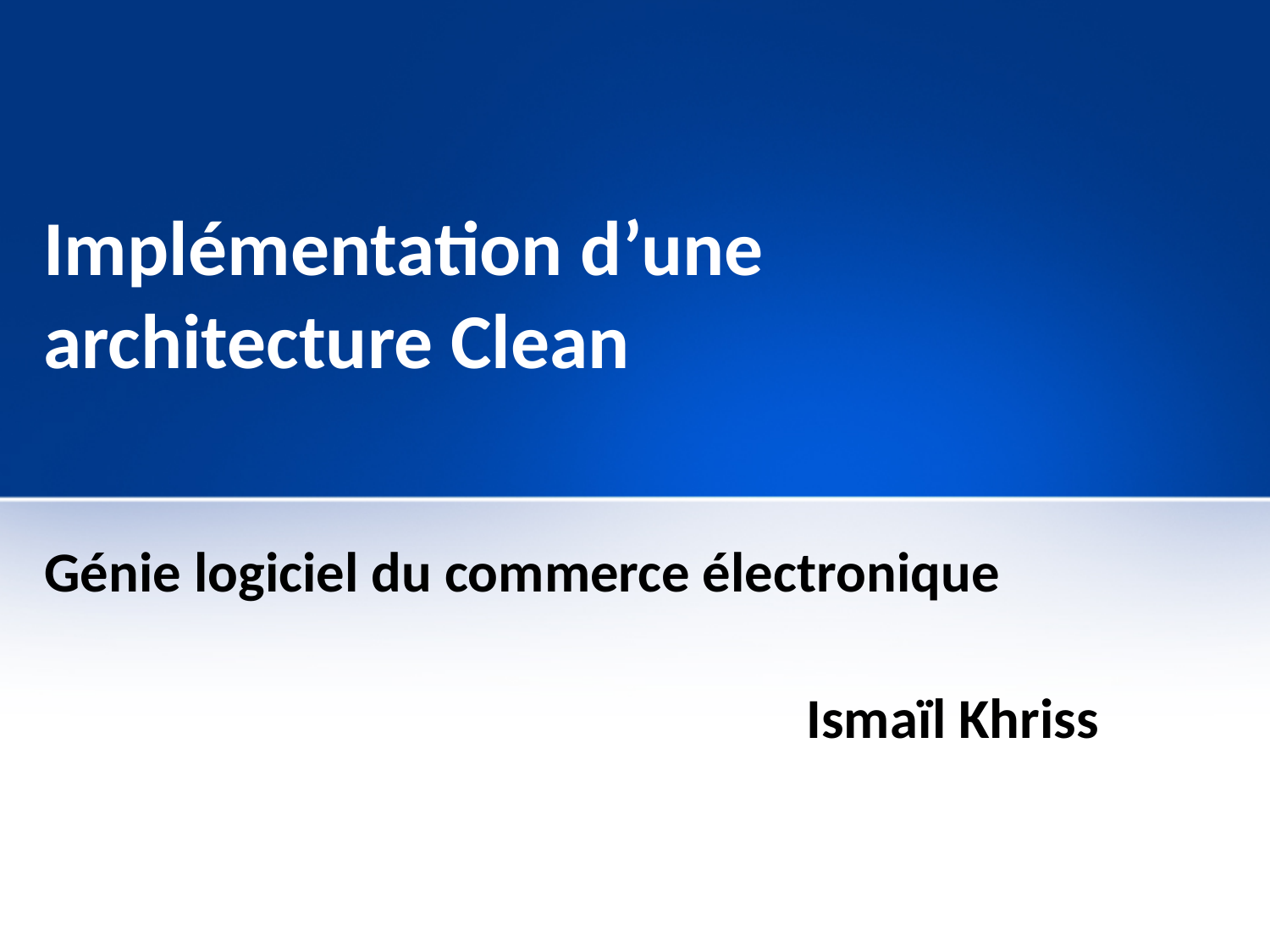

# Implémentation d’une architecture Clean
Génie logiciel du commerce électronique
						Ismaïl Khriss